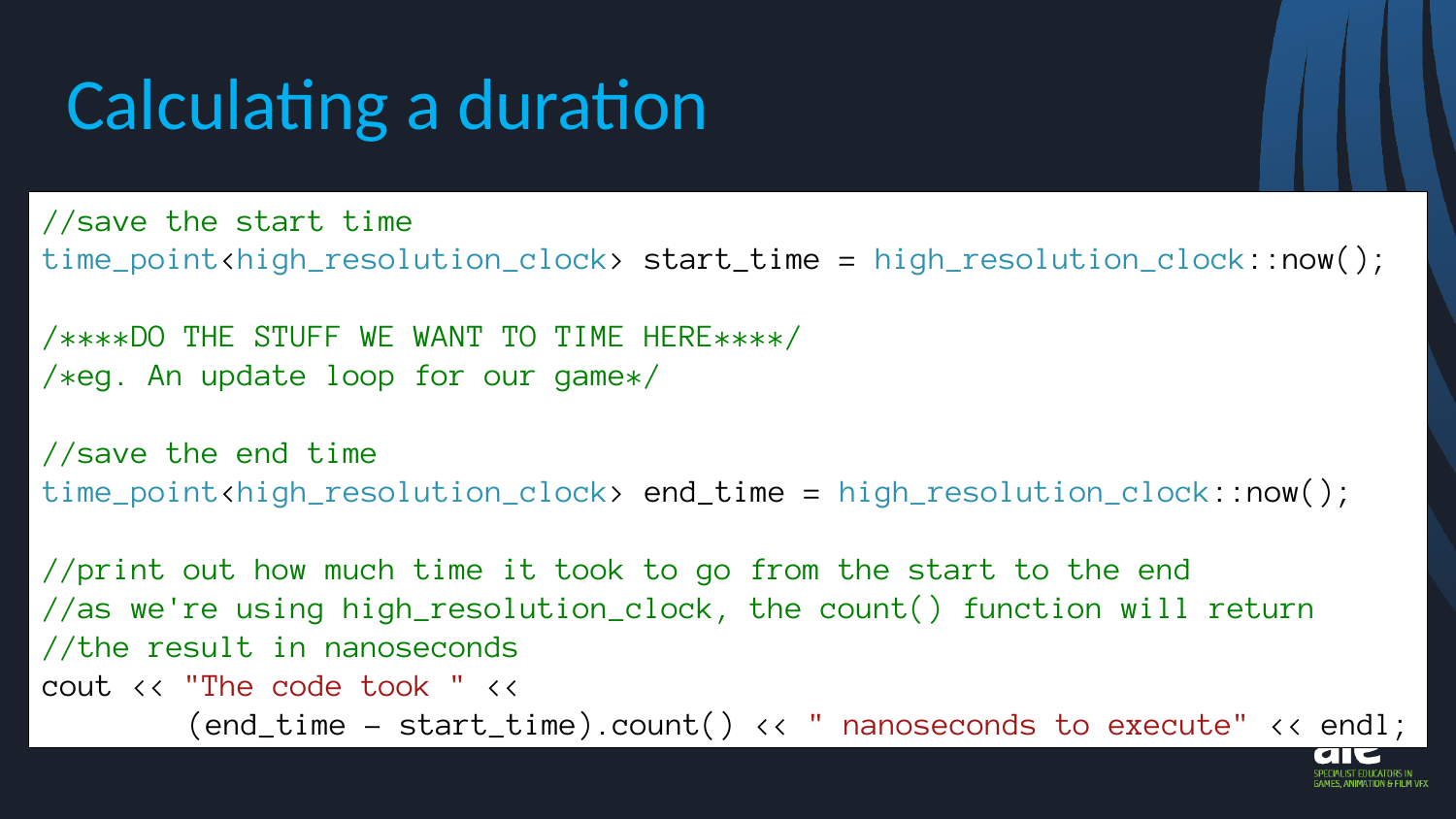

# Calculating a duration
//save the start time
time_point<high_resolution_clock> start_time = high_resolution_clock::now();

/****DO THE STUFF WE WANT TO TIME HERE****/
/*eg. An update loop for our game*/

//save the end time
time_point<high_resolution_clock> end_time = high_resolution_clock::now();

//print out how much time it took to go from the start to the end
//as we're using high_resolution_clock, the count() function will return
//the result in nanoseconds
cout << "The code took " <<
	(end_time - start_time).count() << " nanoseconds to execute" << endl;